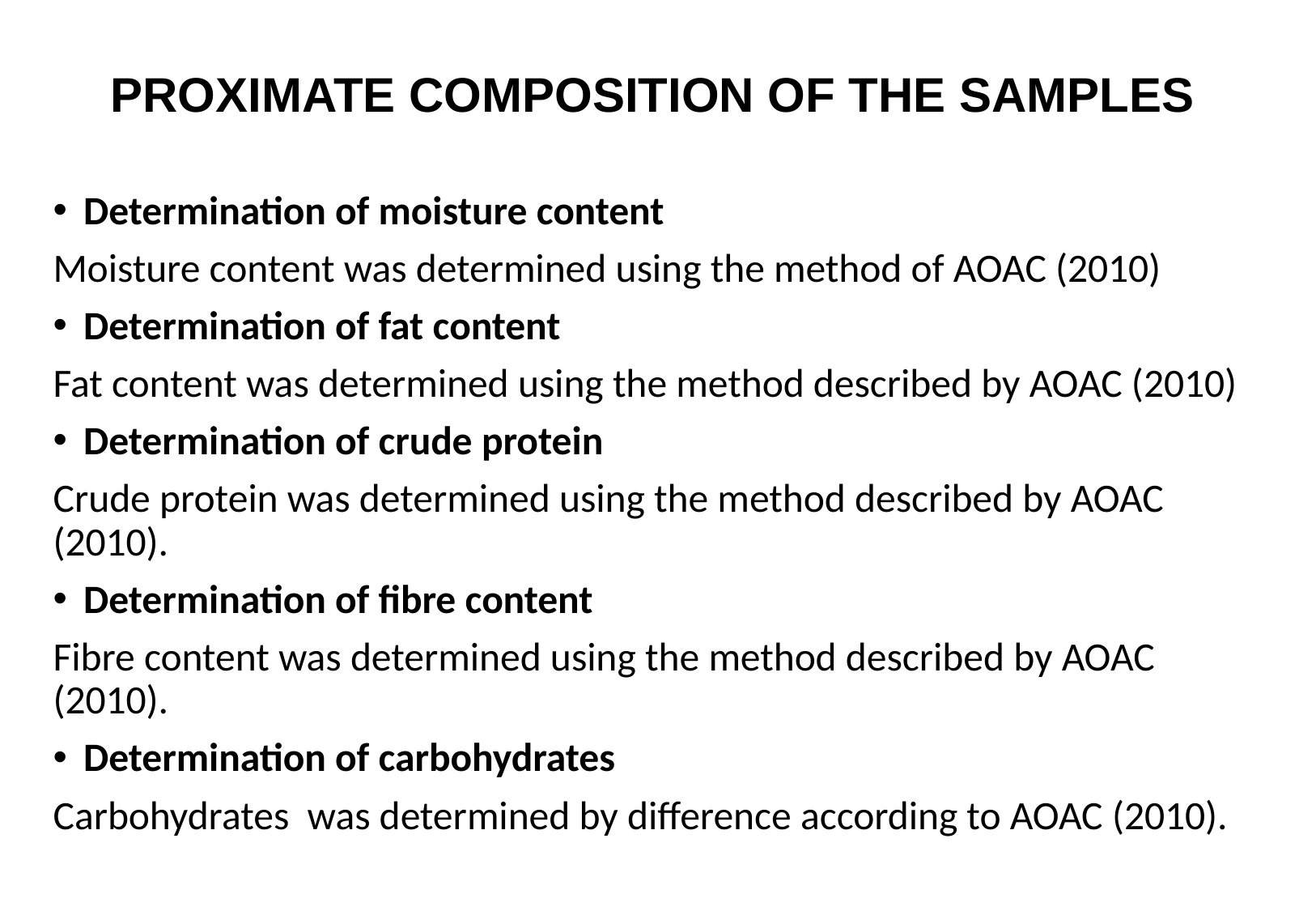

# PROXIMATE COMPOSITION OF THE SAMPLES
Determination of moisture content
Moisture content was determined using the method of AOAC (2010)
Determination of fat content
Fat content was determined using the method described by AOAC (2010)
Determination of crude protein
Crude protein was determined using the method described by AOAC (2010).
Determination of fibre content
Fibre content was determined using the method described by AOAC (2010).
Determination of carbohydrates
Carbohydrates  was determined by difference according to AOAC (2010).